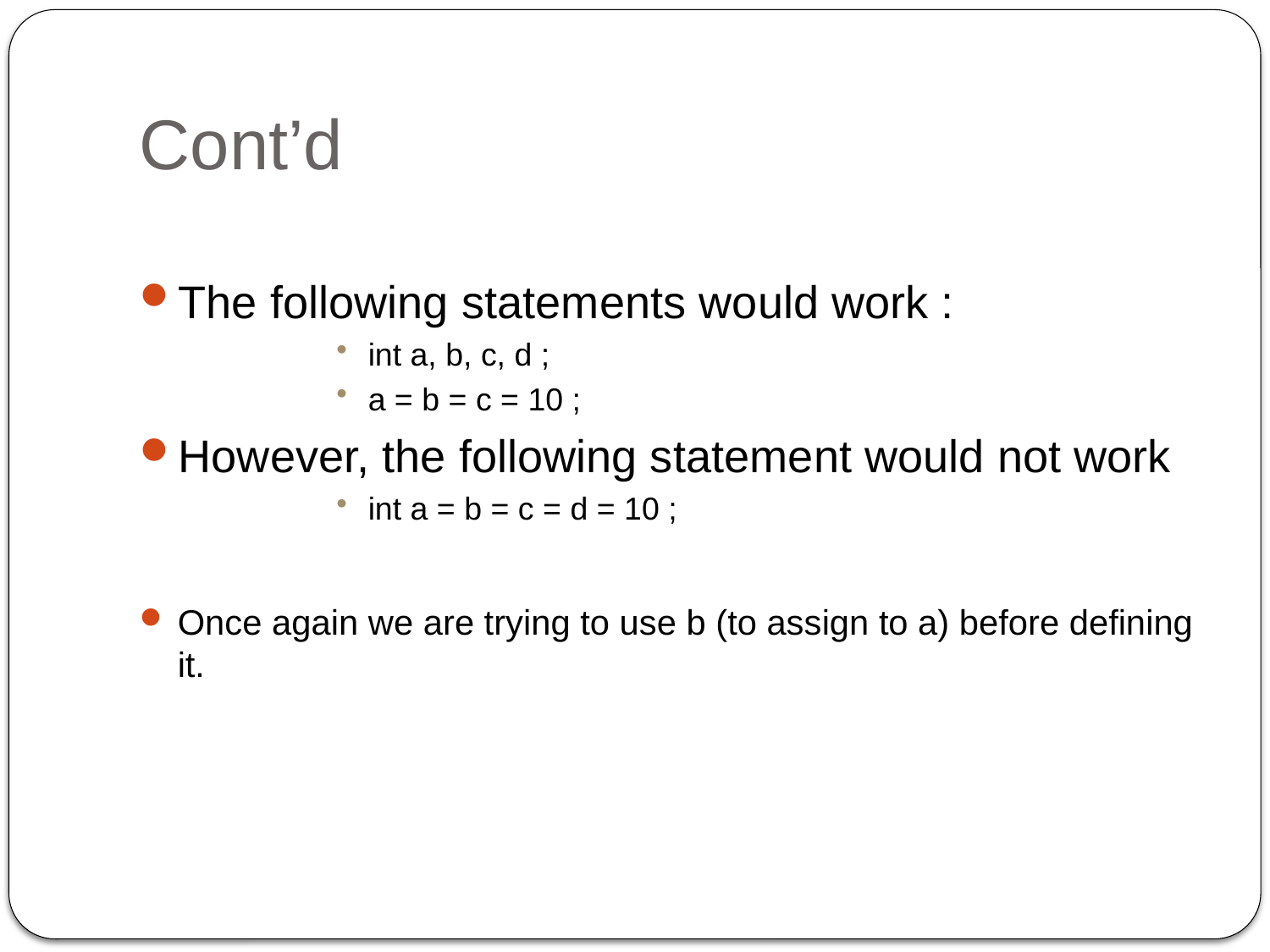

# Cont’d

The following statements would work :
int a, b, c, d ;
a = b = c = 10 ;
However, the following statement would not work
int a = b = c = d = 10 ;

Once again we are trying to use b (to assign to a) before defining it.